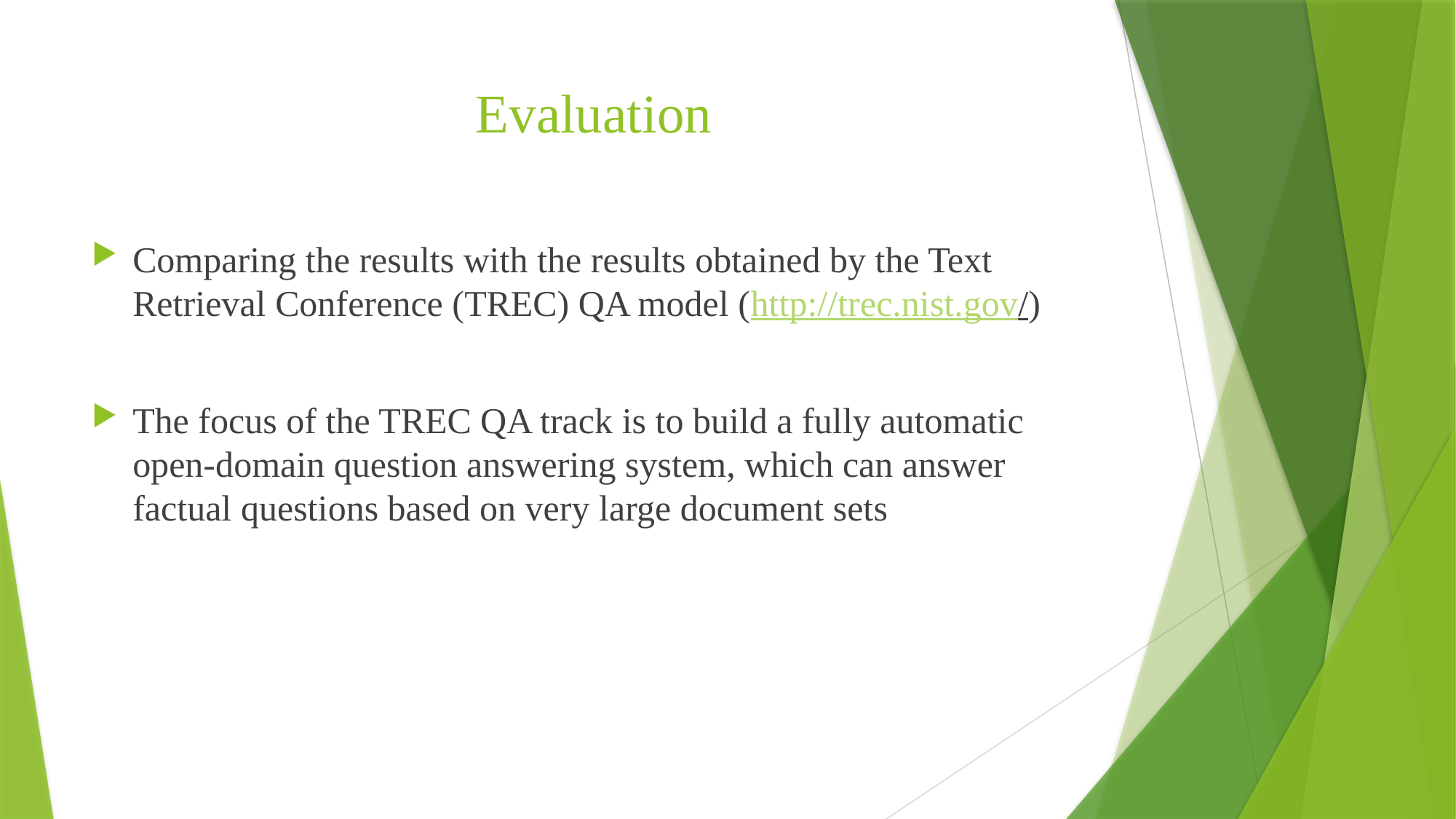

# Evaluation
Comparing the results with the results obtained by the Text Retrieval Conference (TREC) QA model (http://trec.nist.gov/)

The focus of the TREC QA track is to build a fully automatic open-domain question answering system, which can answer factual questions based on very large document sets